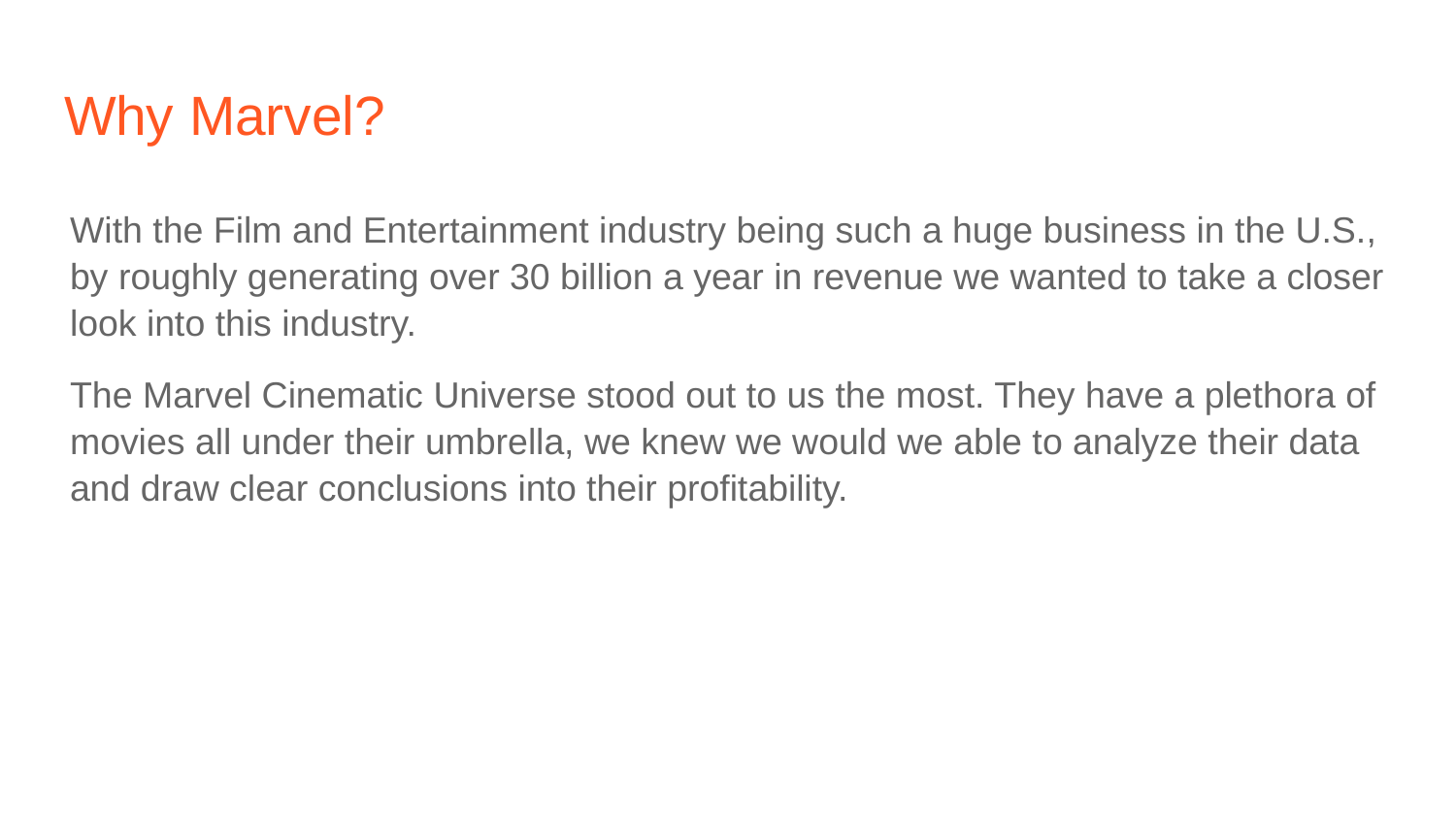

# Why Marvel?
With the Film and Entertainment industry being such a huge business in the U.S., by roughly generating over 30 billion a year in revenue we wanted to take a closer look into this industry.
The Marvel Cinematic Universe stood out to us the most. They have a plethora of movies all under their umbrella, we knew we would we able to analyze their data and draw clear conclusions into their profitability.